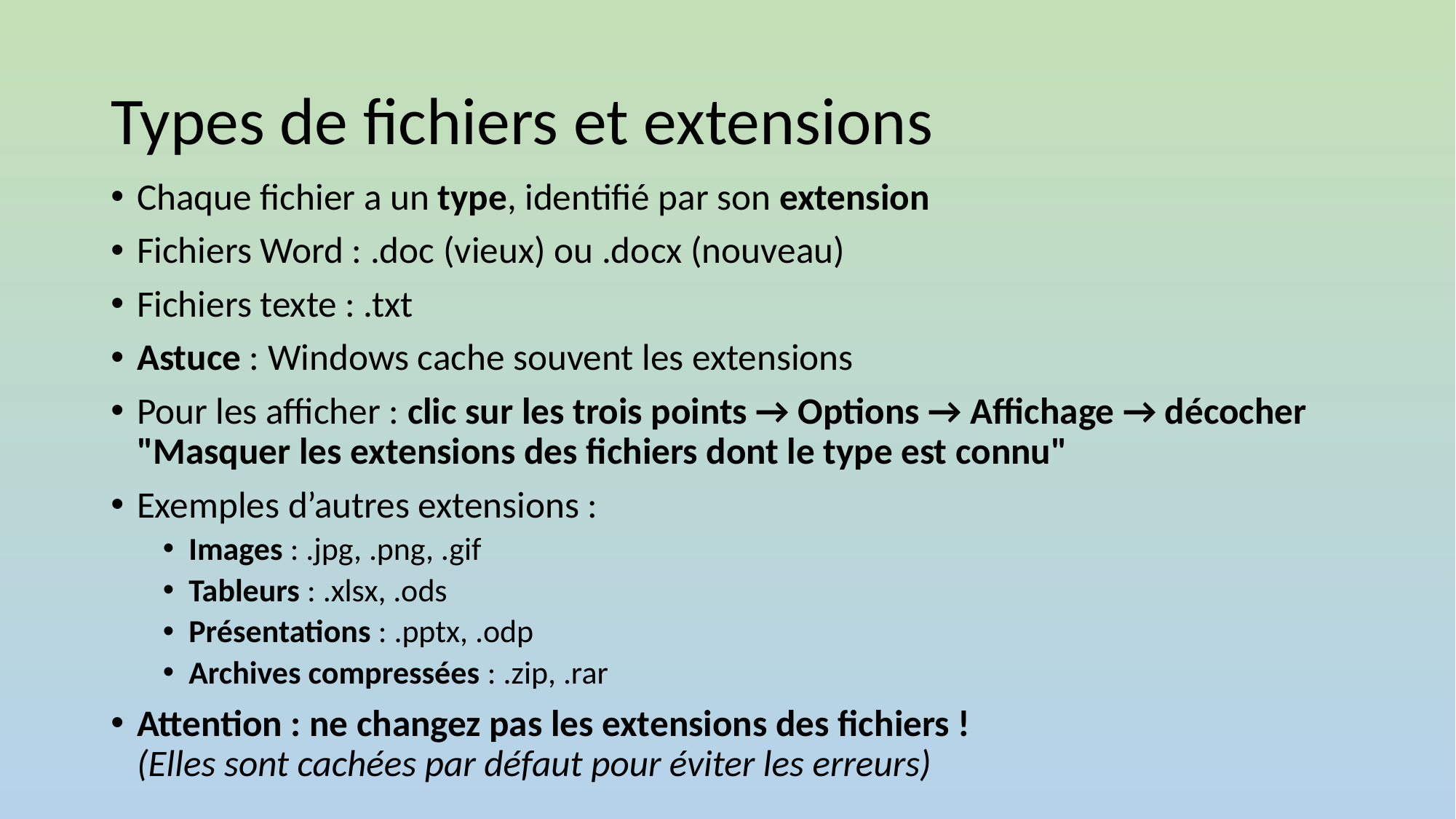

# Types de fichiers et extensions
Chaque fichier a un type, identifié par son extension
Fichiers Word : .doc (vieux) ou .docx (nouveau)
Fichiers texte : .txt
Astuce : Windows cache souvent les extensions
Pour les afficher : clic sur les trois points → Options → Affichage → décocher "Masquer les extensions des fichiers dont le type est connu"
Exemples d’autres extensions :
Images : .jpg, .png, .gif
Tableurs : .xlsx, .ods
Présentations : .pptx, .odp
Archives compressées : .zip, .rar
Attention : ne changez pas les extensions des fichiers !
(Elles sont cachées par défaut pour éviter les erreurs)